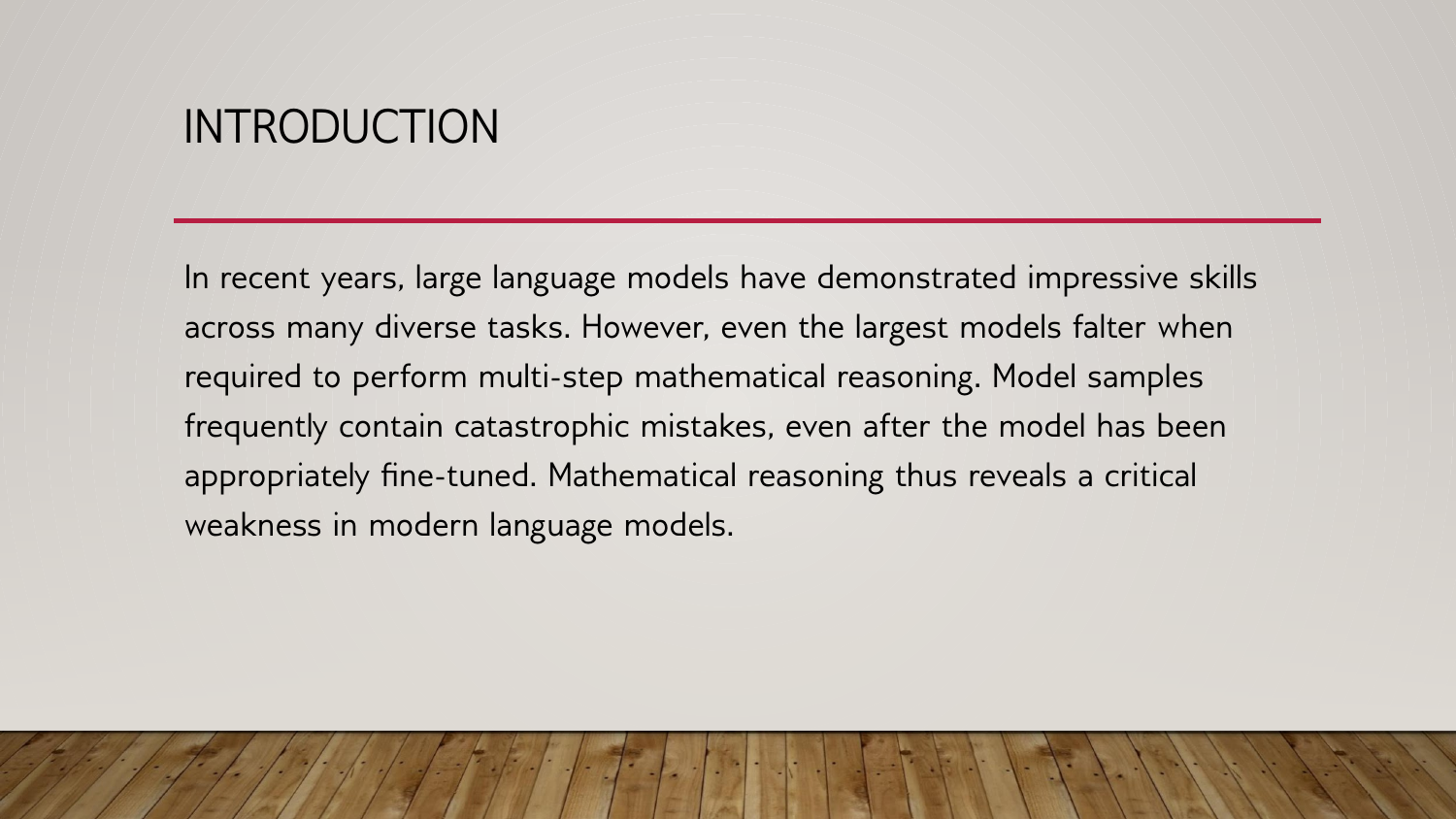

# INTRODUCTION
In recent years, large language models have demonstrated impressive skills across many diverse tasks. However, even the largest models falter when required to perform multi-step mathematical reasoning. Model samples frequently contain catastrophic mistakes, even after the model has been appropriately fine-tuned. Mathematical reasoning thus reveals a critical weakness in modern language models.